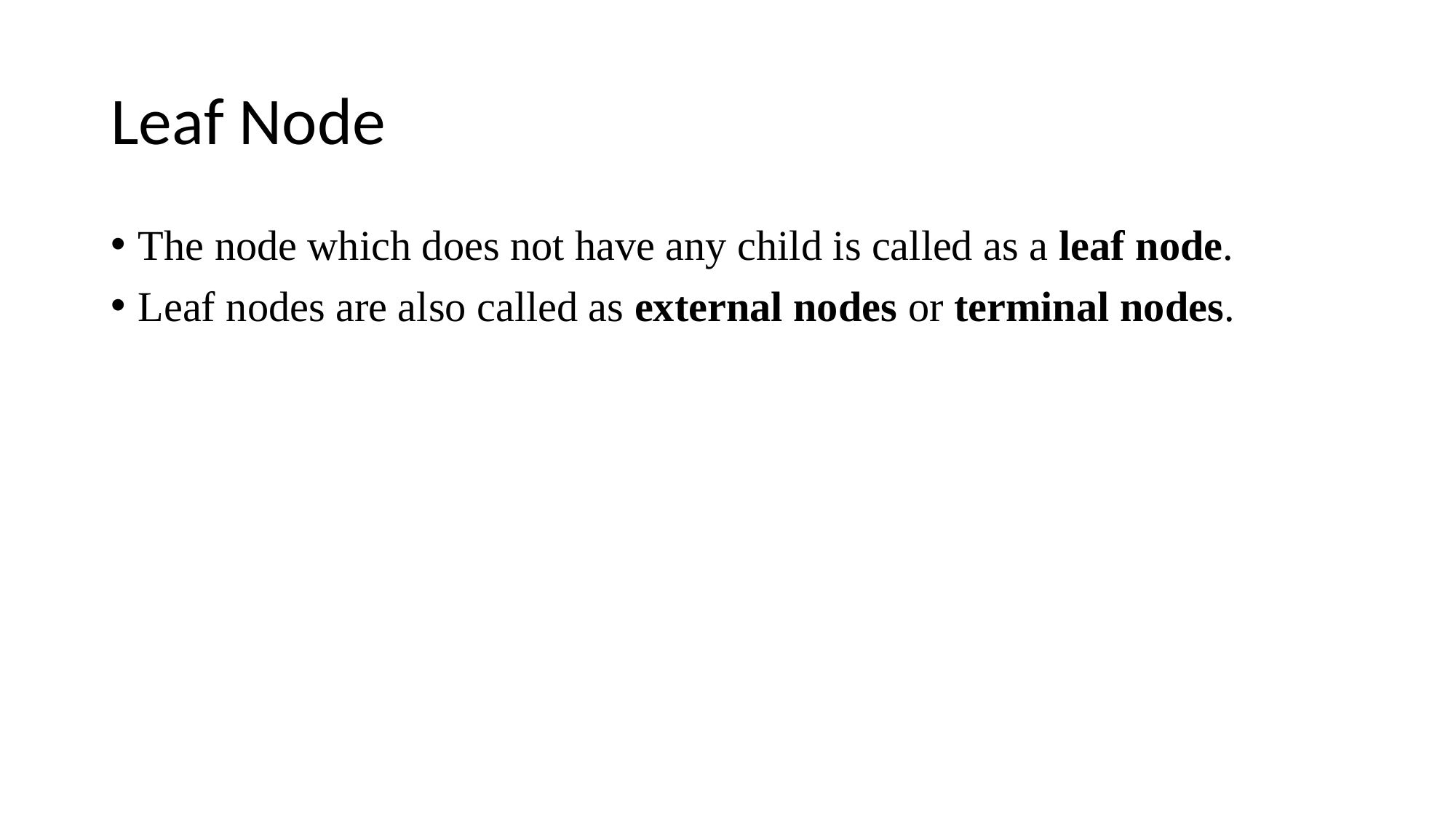

# Leaf Node
The node which does not have any child is called as a leaf node.
Leaf nodes are also called as external nodes or terminal nodes.